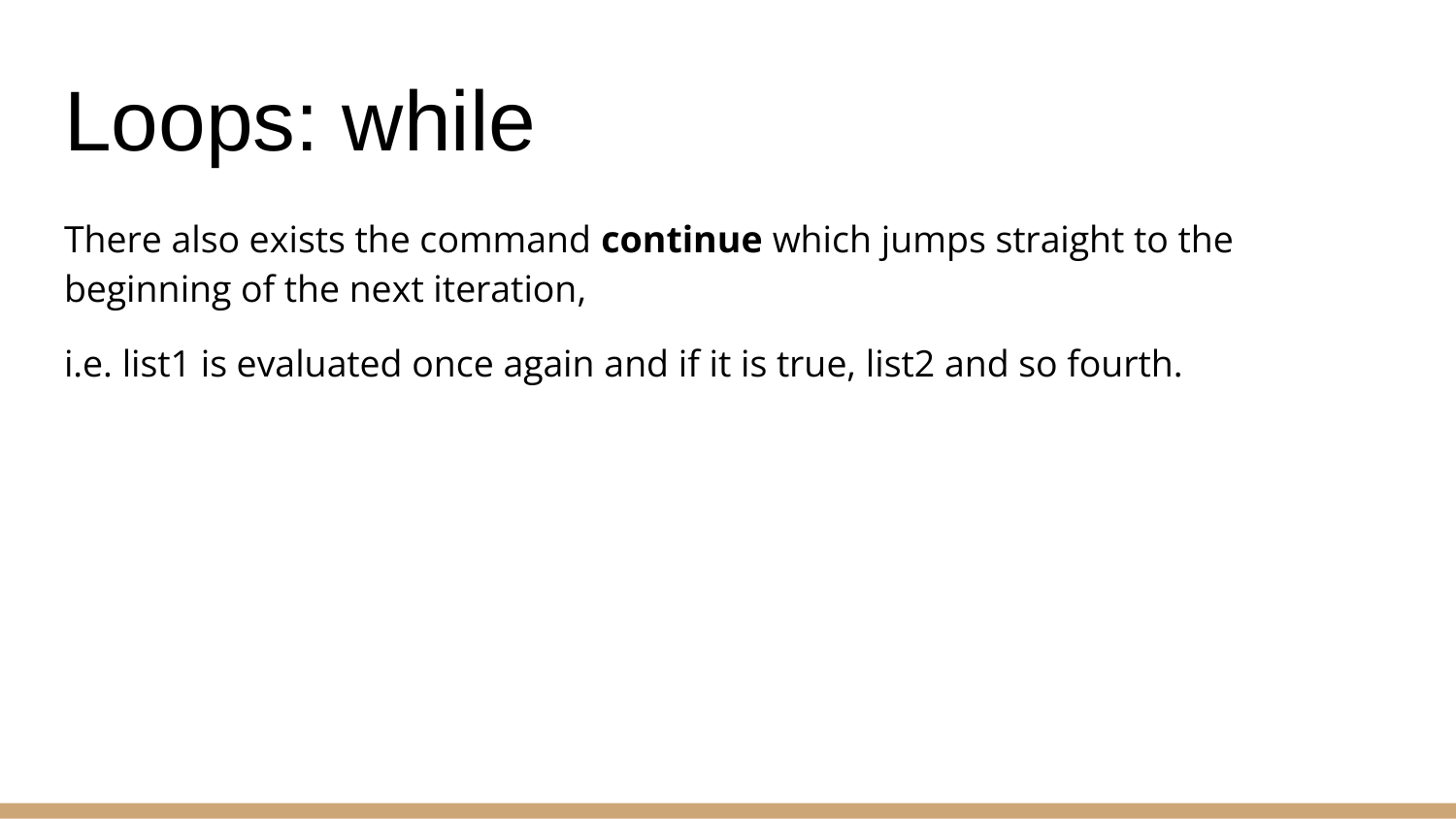

# Loops: while
There also exists the command continue which jumps straight to the beginning of the next iteration,
i.e. list1 is evaluated once again and if it is true, list2 and so fourth.